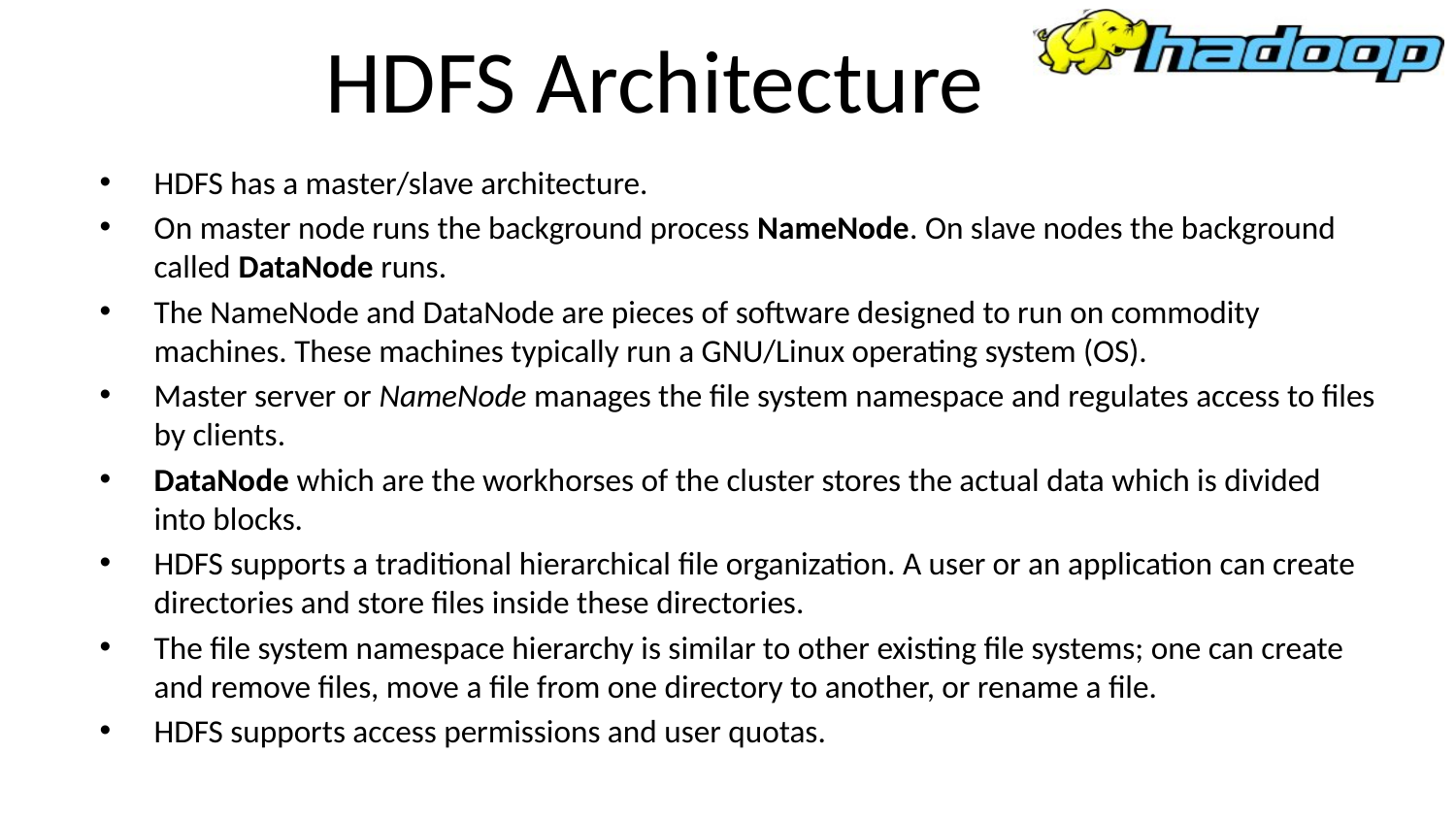

# HDFS Architecture
HDFS has a master/slave architecture.
On master node runs the background process NameNode. On slave nodes the background called DataNode runs.
The NameNode and DataNode are pieces of software designed to run on commodity machines. These machines typically run a GNU/Linux operating system (OS).
Master server or NameNode manages the file system namespace and regulates access to files by clients.
DataNode which are the workhorses of the cluster stores the actual data which is divided into blocks.
HDFS supports a traditional hierarchical file organization. A user or an application can create directories and store files inside these directories.
The file system namespace hierarchy is similar to other existing file systems; one can create and remove files, move a file from one directory to another, or rename a file.
HDFS supports access permissions and user quotas.